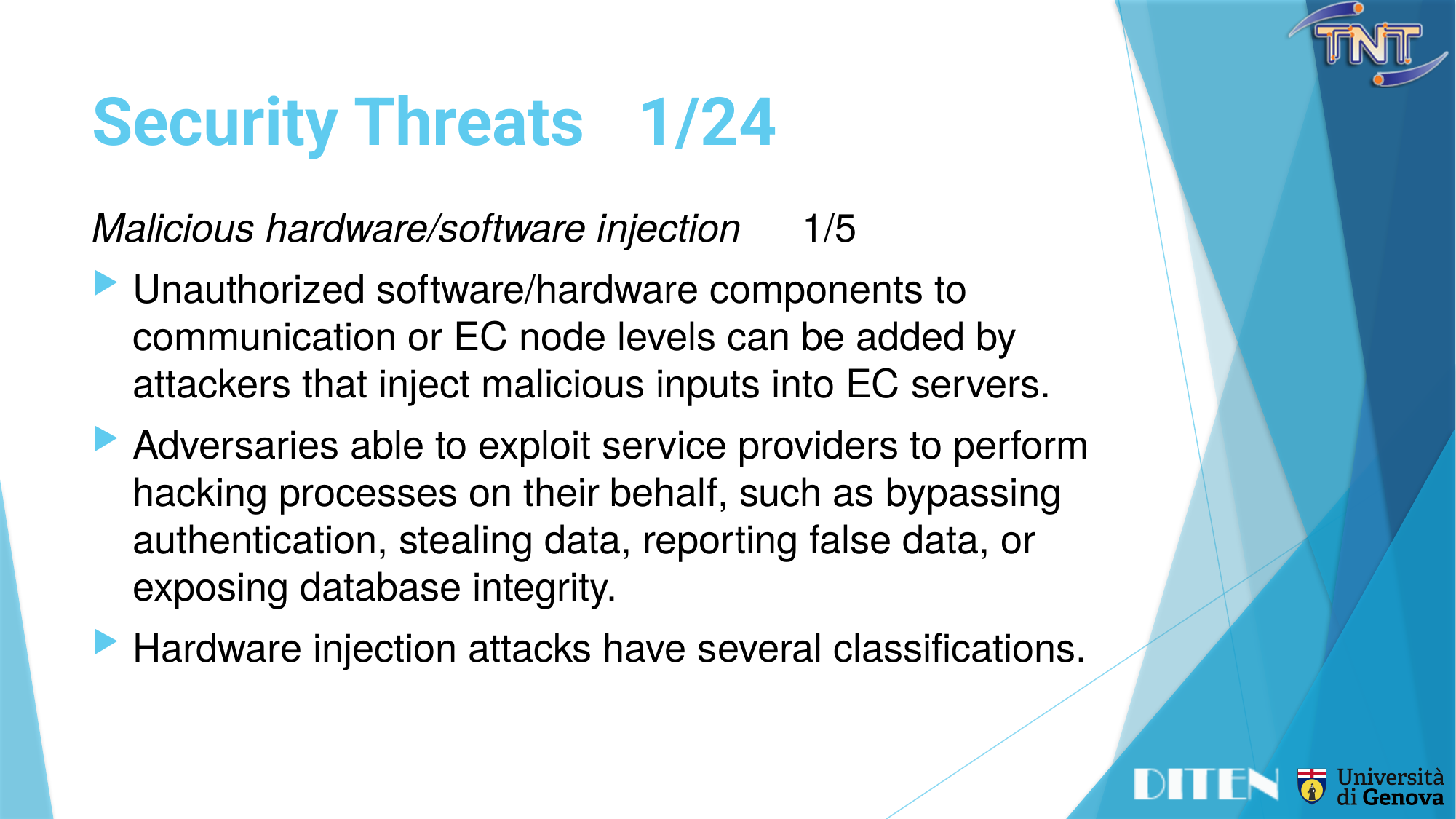

# Security Threats	1/24
Malicious hardware/software injection	1/5
Unauthorized software/hardware components to communication or EC node levels can be added by attackers that inject malicious inputs into EC servers.
Adversaries able to exploit service providers to perform hacking processes on their behalf, such as bypassing authentication, stealing data, reporting false data, or exposing database integrity.
Hardware injection attacks have several classifications.